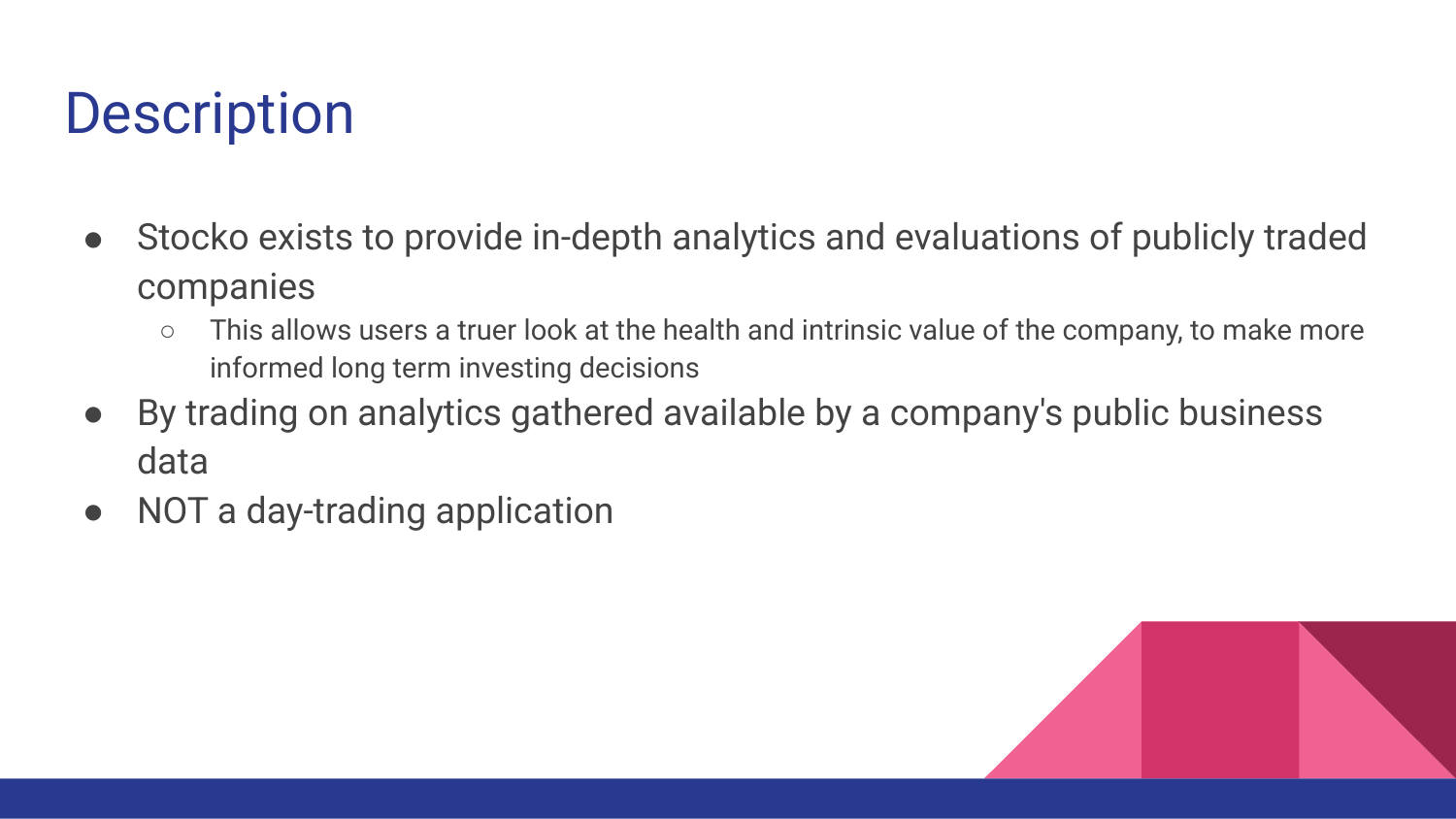

# Description
Stocko exists to provide in-depth analytics and evaluations of publicly traded companies
This allows users a truer look at the health and intrinsic value of the company, to make more informed long term investing decisions
By trading on analytics gathered available by a company's public business data
NOT a day-trading application